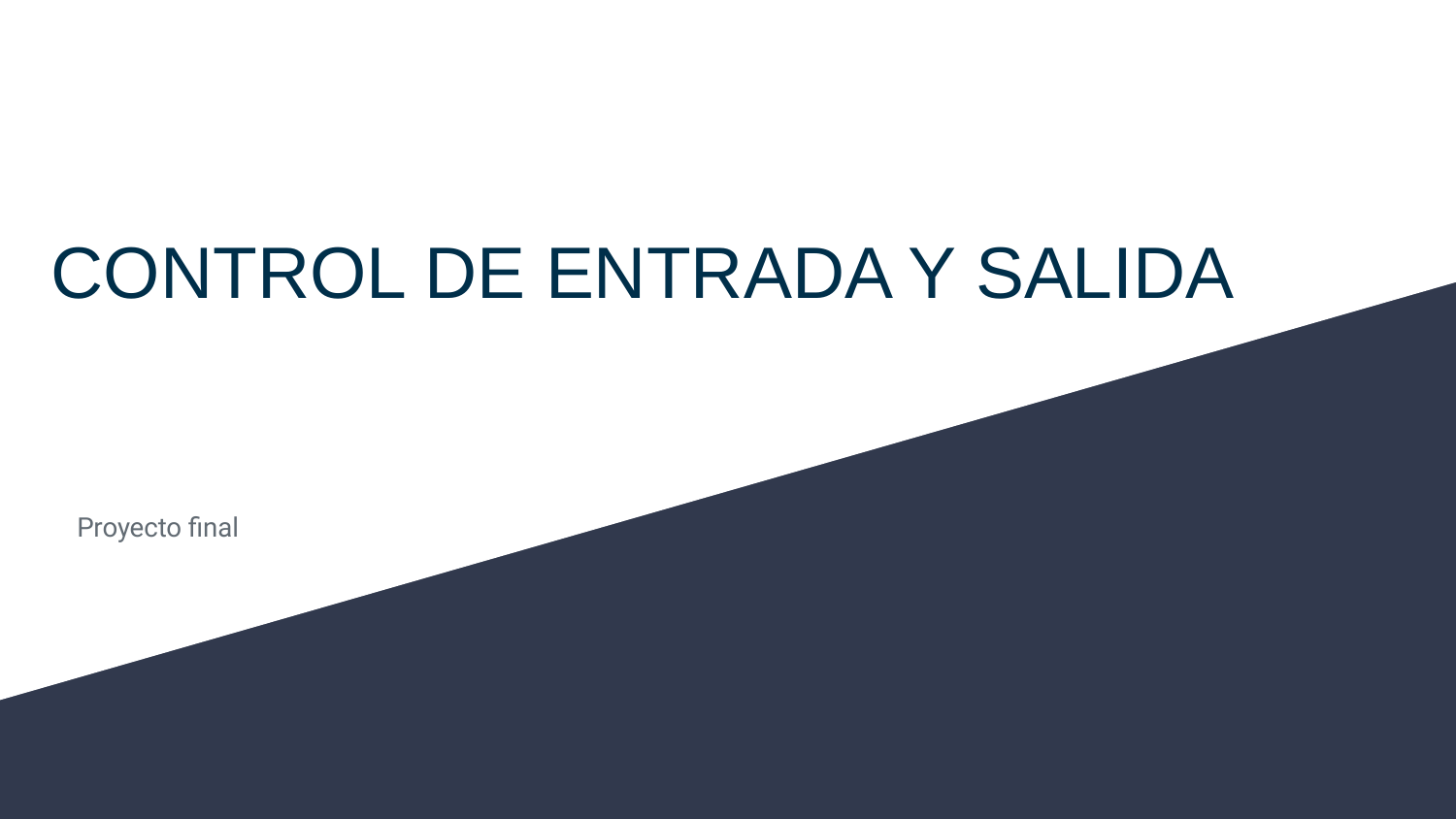

# CONTROL DE ENTRADA Y SALIDA
Proyecto final										Damián Millán Rivero
												2ºDAM